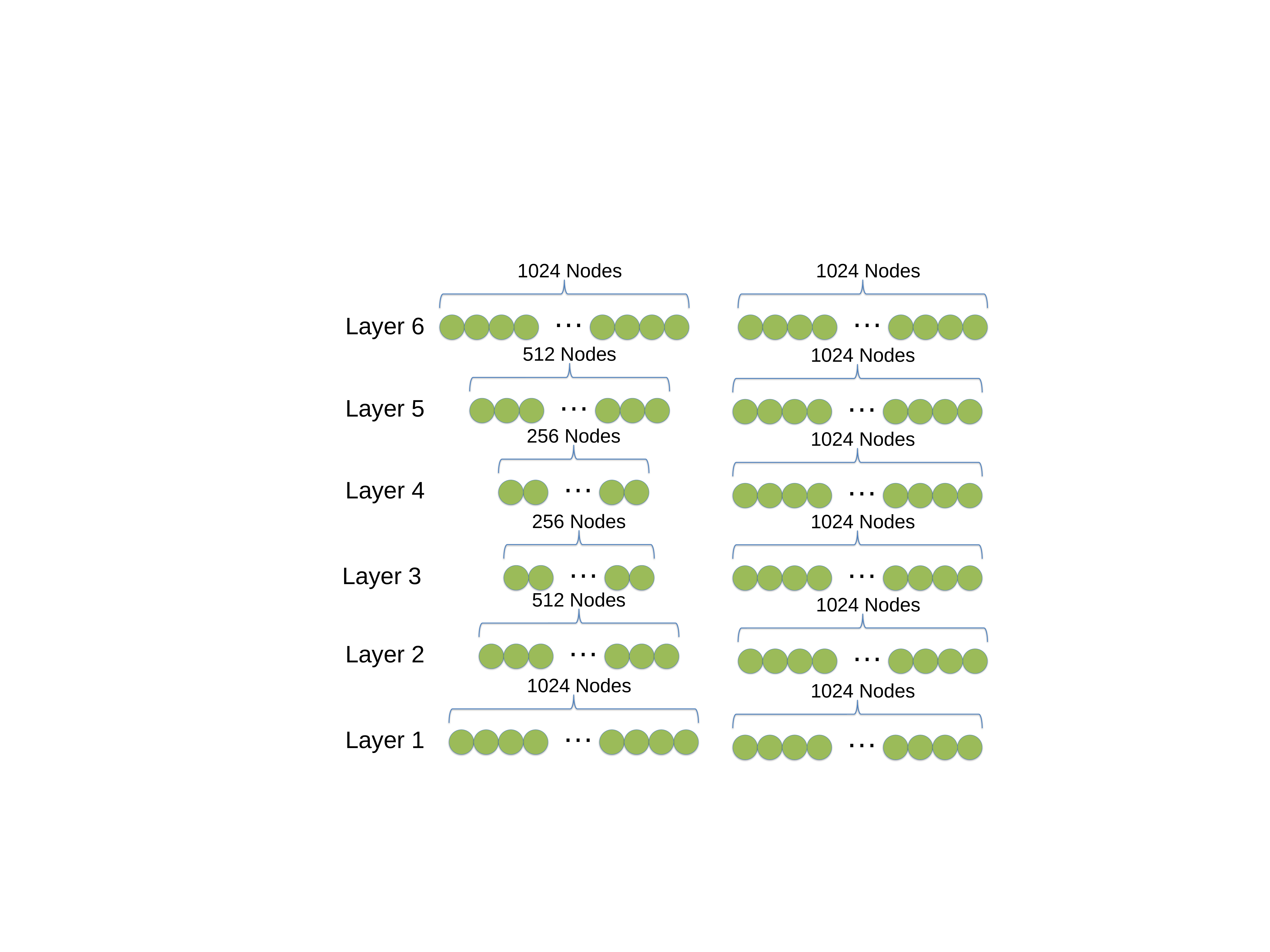

#

1024 Nodes
1024 Nodes

…
…
Layer 6

512 Nodes
1024 Nodes
…
…

Layer 5

256 Nodes
1024 Nodes
…
…

Layer 4

256 Nodes
1024 Nodes

…
…
Layer 3

512 Nodes

1024 Nodes
…
…
Layer 2

1024 Nodes
1024 Nodes
…
…
Layer 1